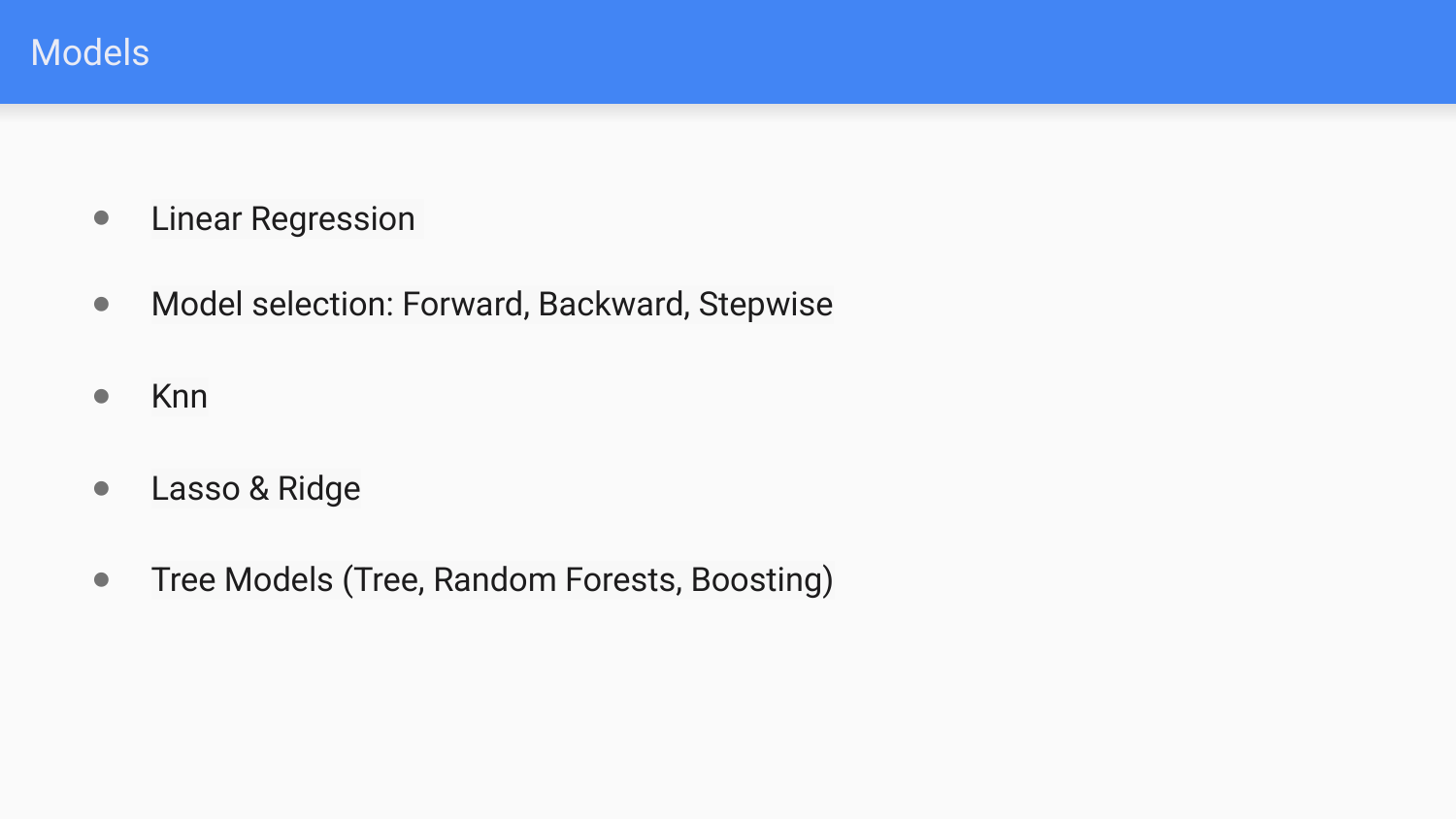

# Models
Linear Regression
Model selection: Forward, Backward, Stepwise
Knn
Lasso & Ridge
Tree Models (Tree, Random Forests, Boosting)